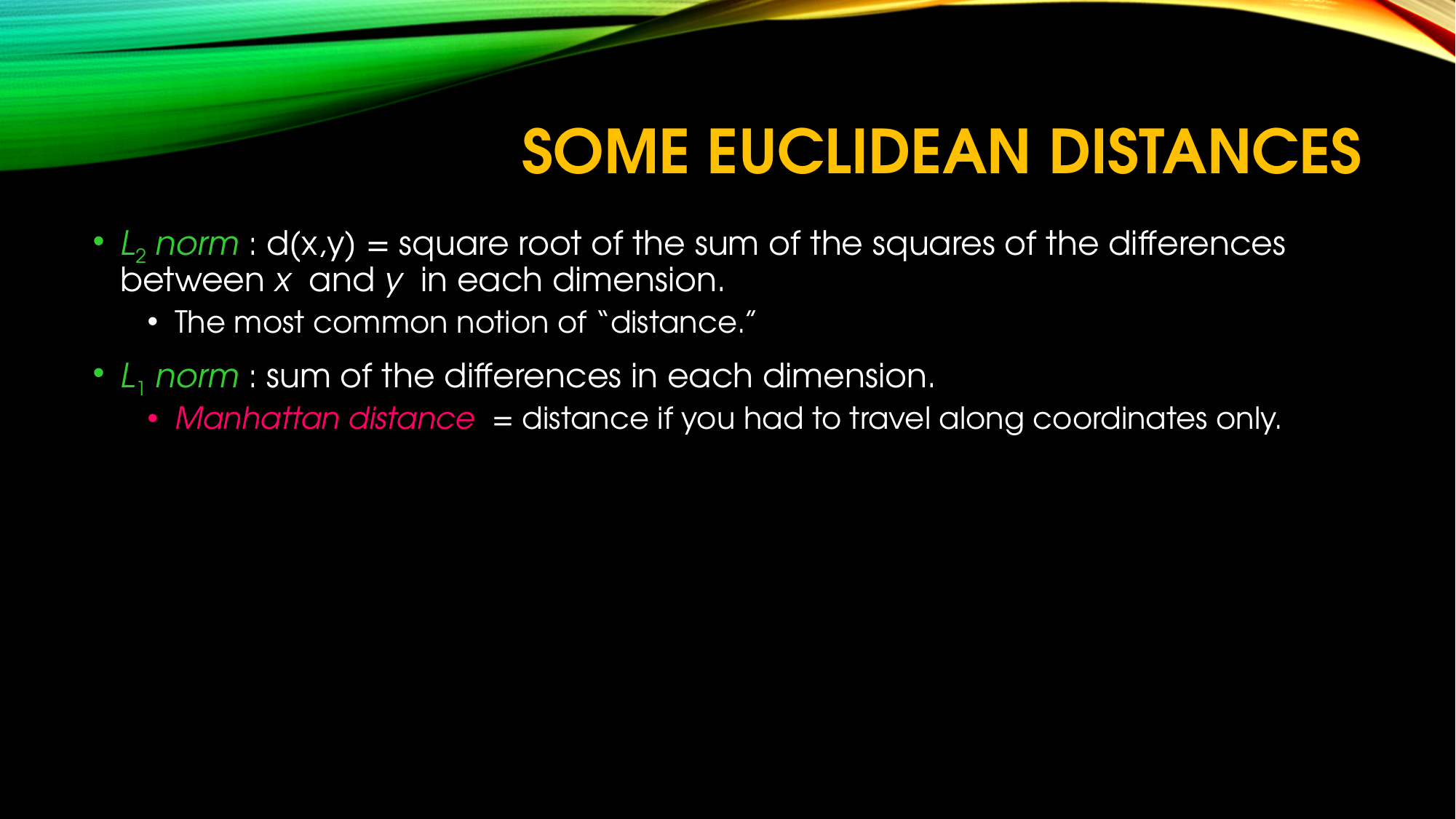

# Some Euclidean Distances
L2 norm : d(x,y) = square root of the sum of the squares of the differences between x  and y  in each dimension.
The most common notion of “distance.”
L1 norm : sum of the differences in each dimension.
Manhattan distance  = distance if you had to travel along coordinates only.